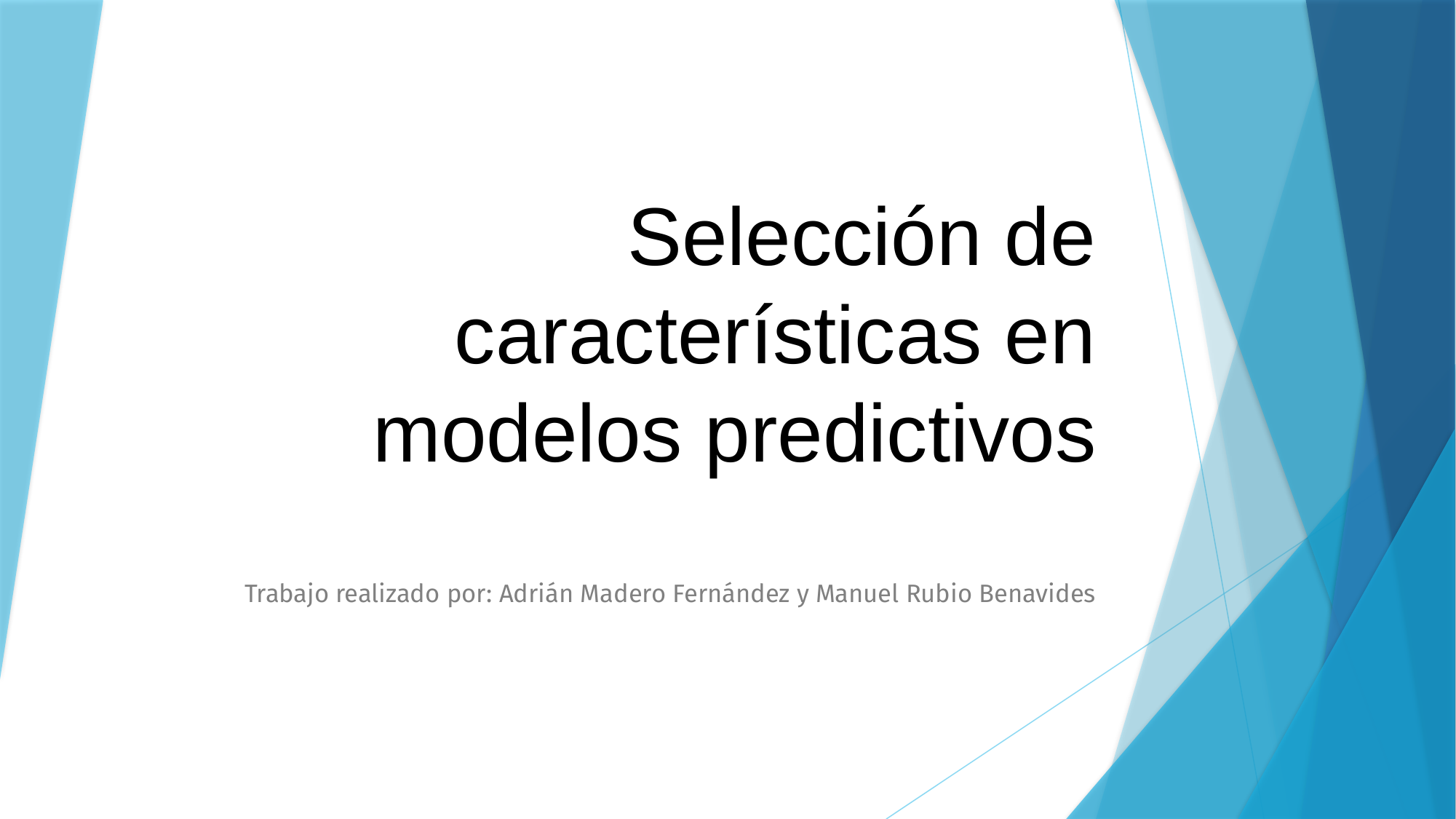

# Selección de características en modelos predictivos

Trabajo realizado por: Adrián Madero Fernández y Manuel Rubio Benavides